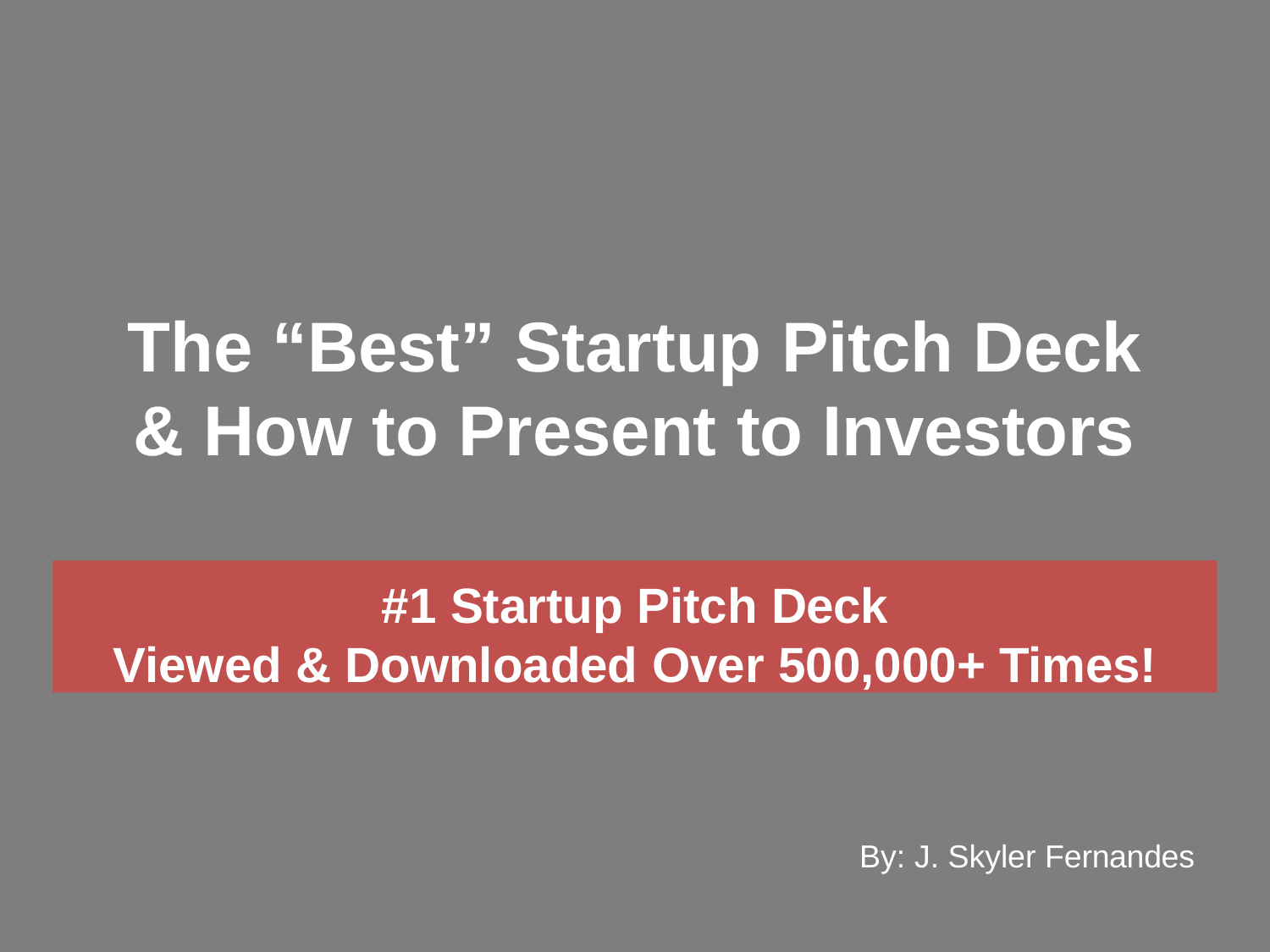

# The “Best” Startup Pitch Deck & How to Present to Investors
#1 Startup Pitch Deck
Viewed & Downloaded Over 500,000+ Times!
By: J. Skyler Fernandes